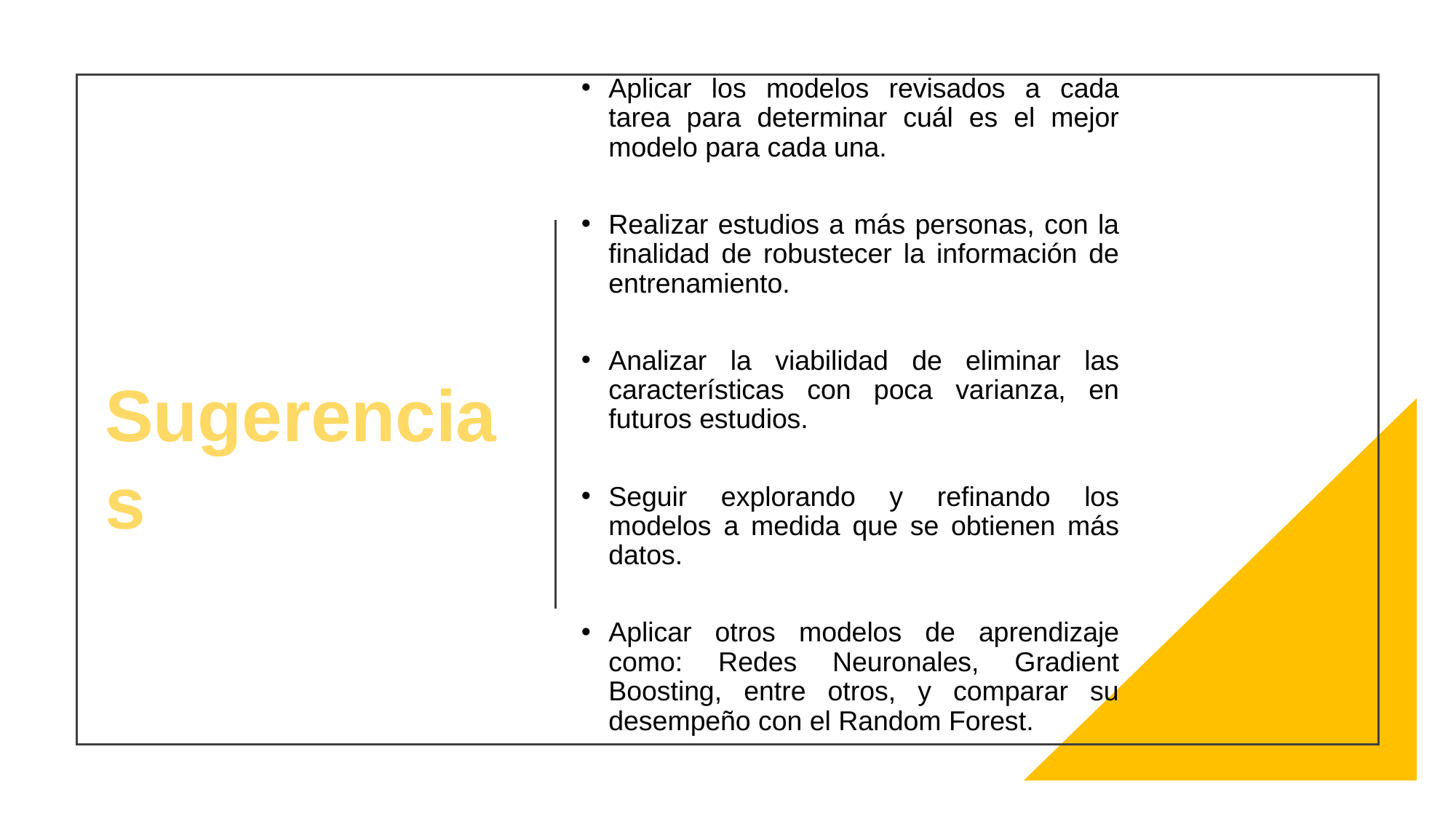

Aplicar los modelos revisados a cada tarea para determinar cuál es el mejor modelo para cada una.

Realizar estudios a más personas, con la finalidad de robustecer la información de entrenamiento.

Analizar la viabilidad de eliminar las características con poca varianza, en futuros estudios.

Seguir explorando y refinando los modelos a medida que se obtienen más datos.

Aplicar otros modelos de aprendizaje como: Redes Neuronales, Gradient Boosting, entre otros, y comparar su desempeño con el Random Forest.
Sugerencias